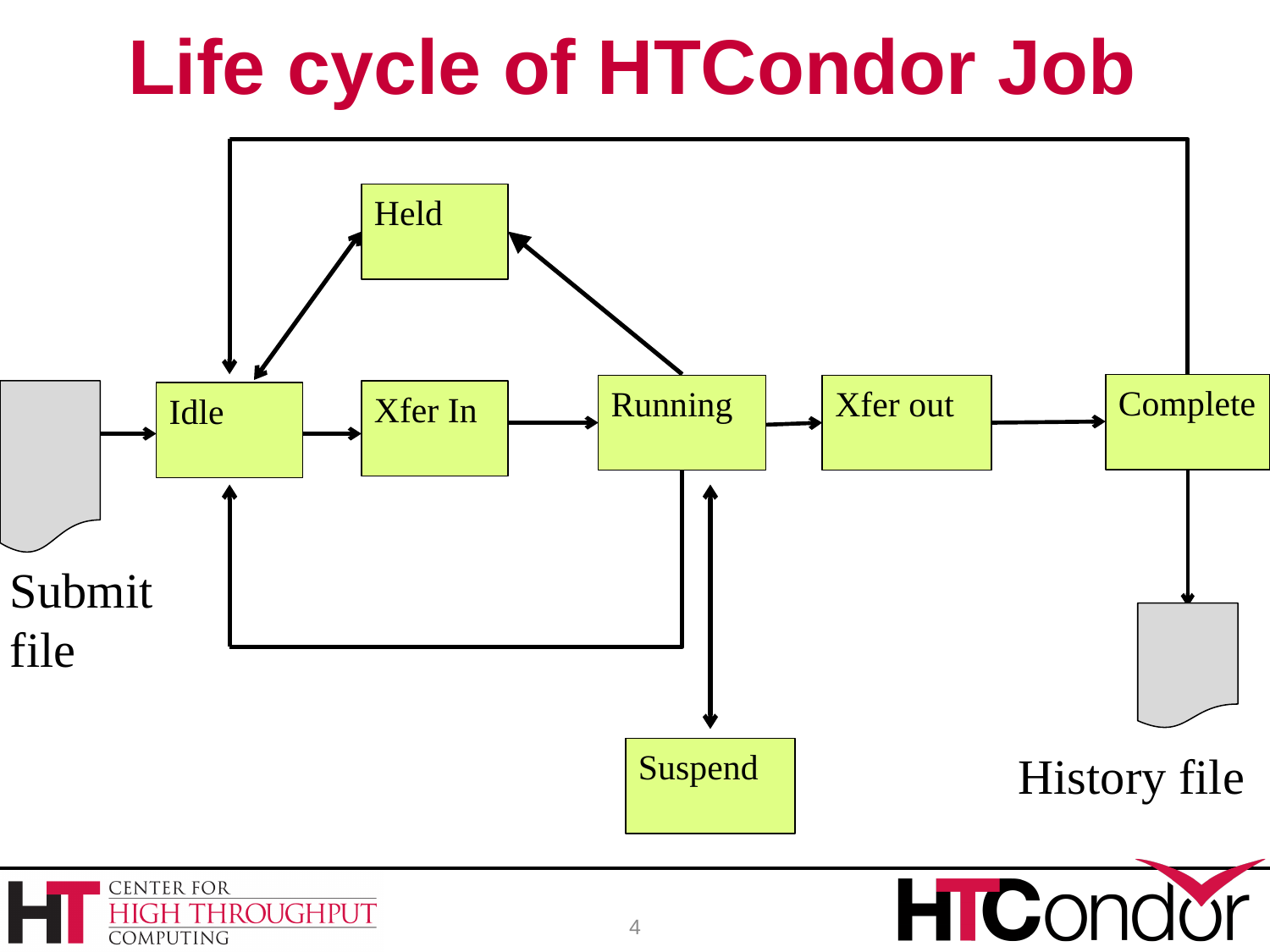

# Life cycle of HTCondor Job
Held
Complete
Running
Xfer out

Xfer In
Idle
Submit
file

Suspend
History file
4